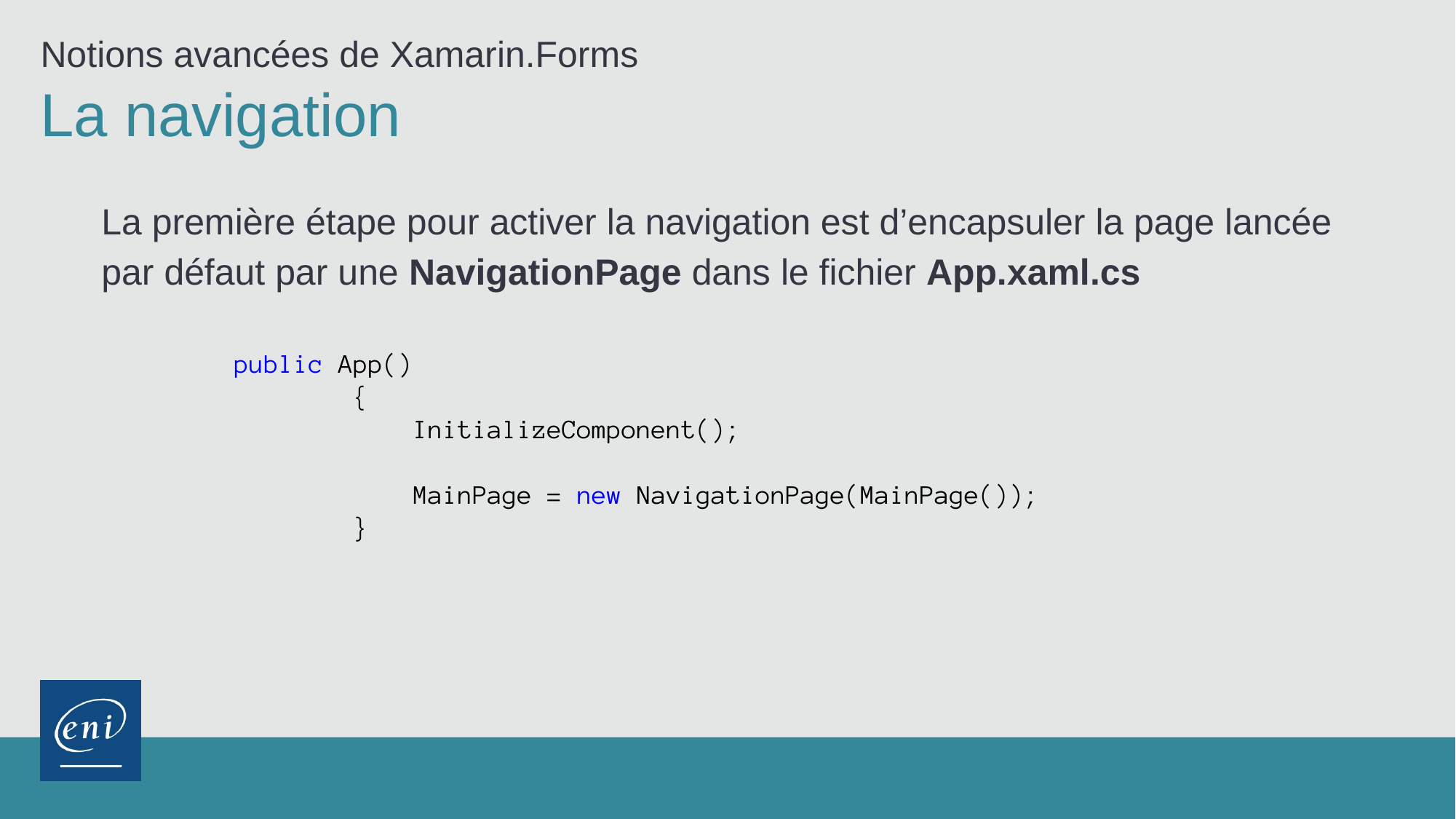

Notions avancées de Xamarin.Forms
La navigation
La première étape pour activer la navigation est d’encapsuler la page lancée par défaut par une NavigationPage dans le fichier App.xaml.cs

public App()
        {
            InitializeComponent();

            MainPage = new NavigationPage(MainPage());
        }